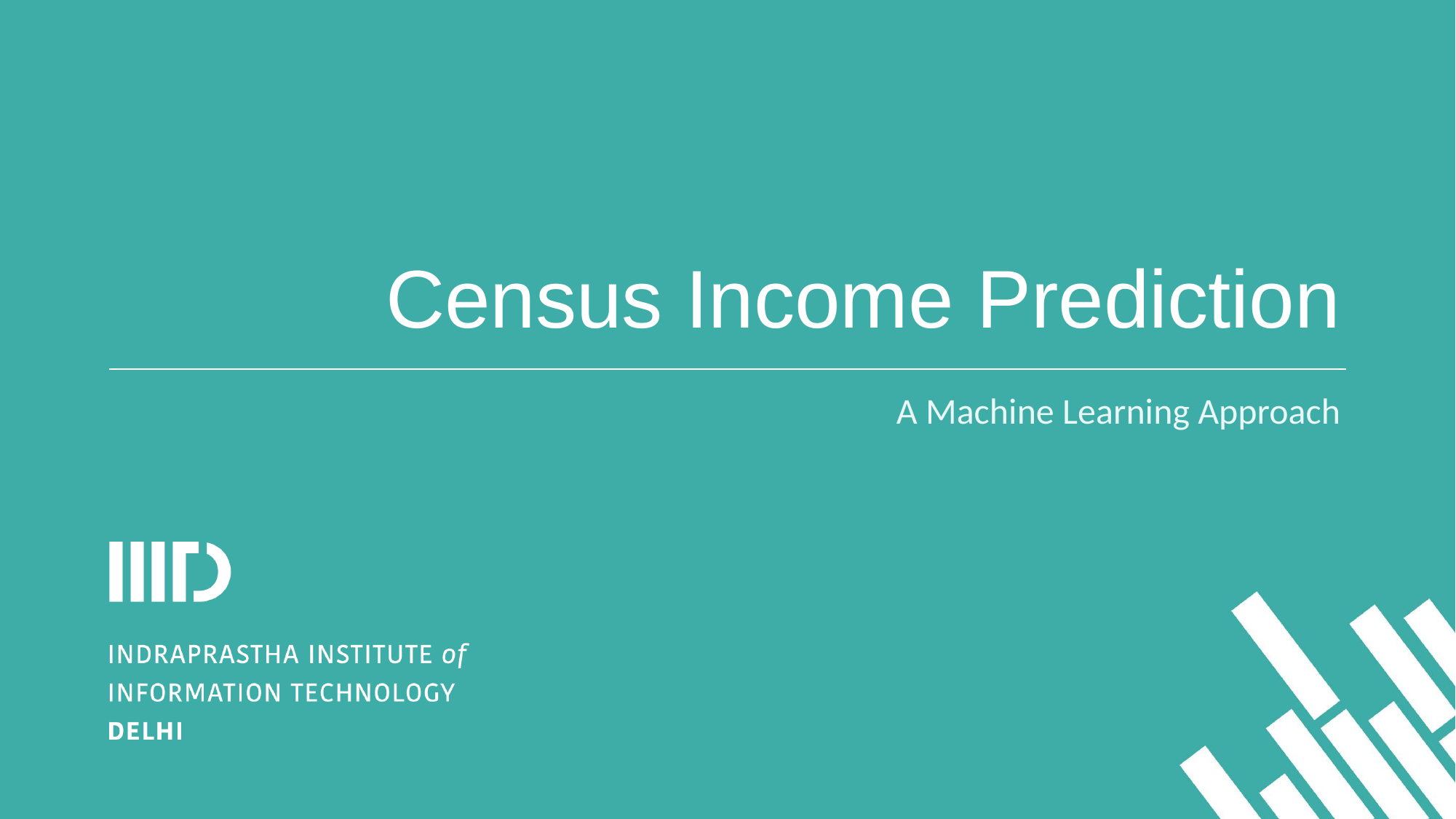

Census Income Prediction
A Machine Learning Approach